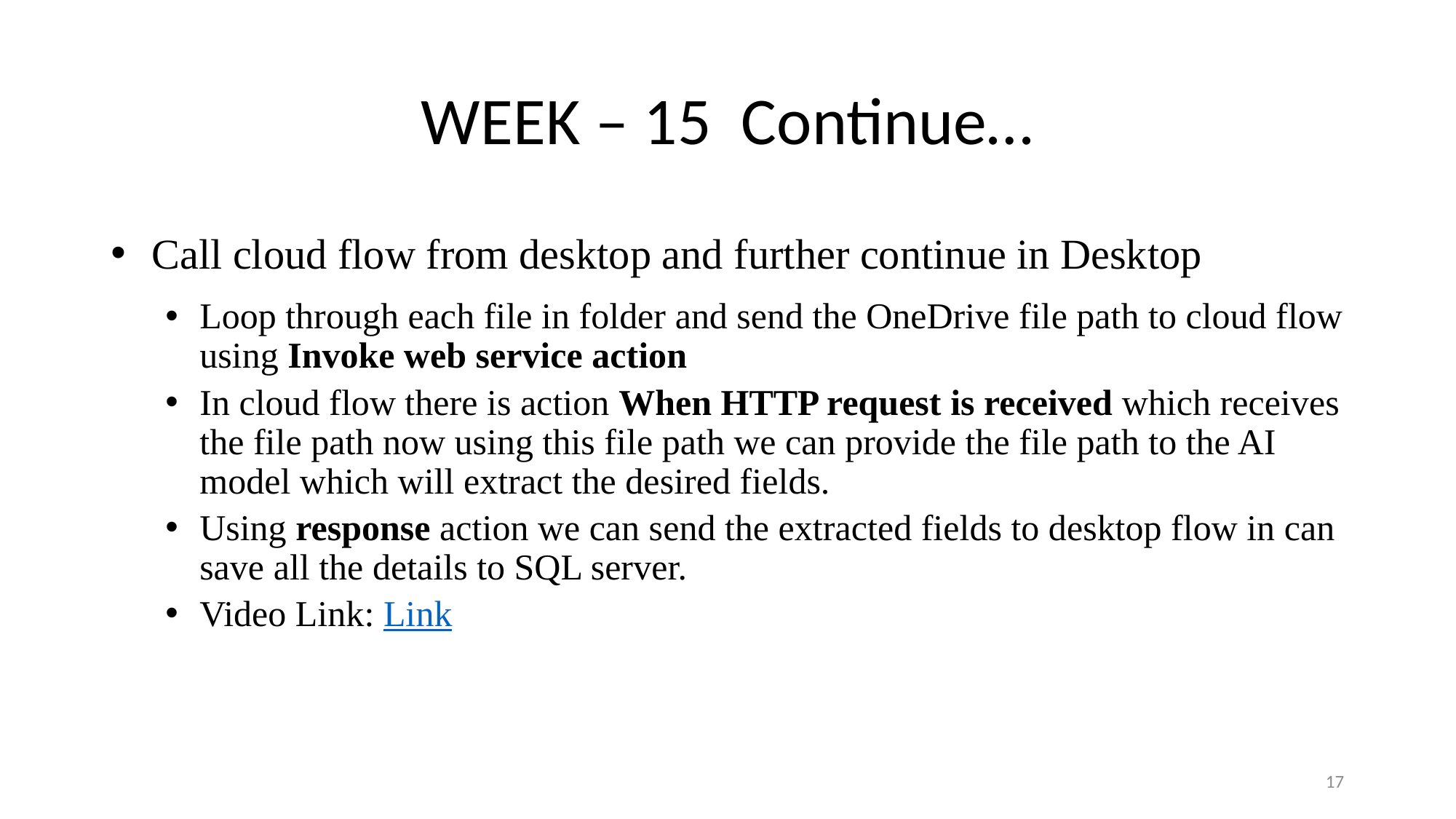

# WEEK – 15  Continue…
Call cloud flow from desktop and further continue in Desktop
Loop through each file in folder and send the OneDrive file path to cloud flow using Invoke web service action
In cloud flow there is action When HTTP request is received which receives the file path now using this file path we can provide the file path to the AI model which will extract the desired fields.
Using response action we can send the extracted fields to desktop flow in can save all the details to SQL server.
Video Link: Link
17